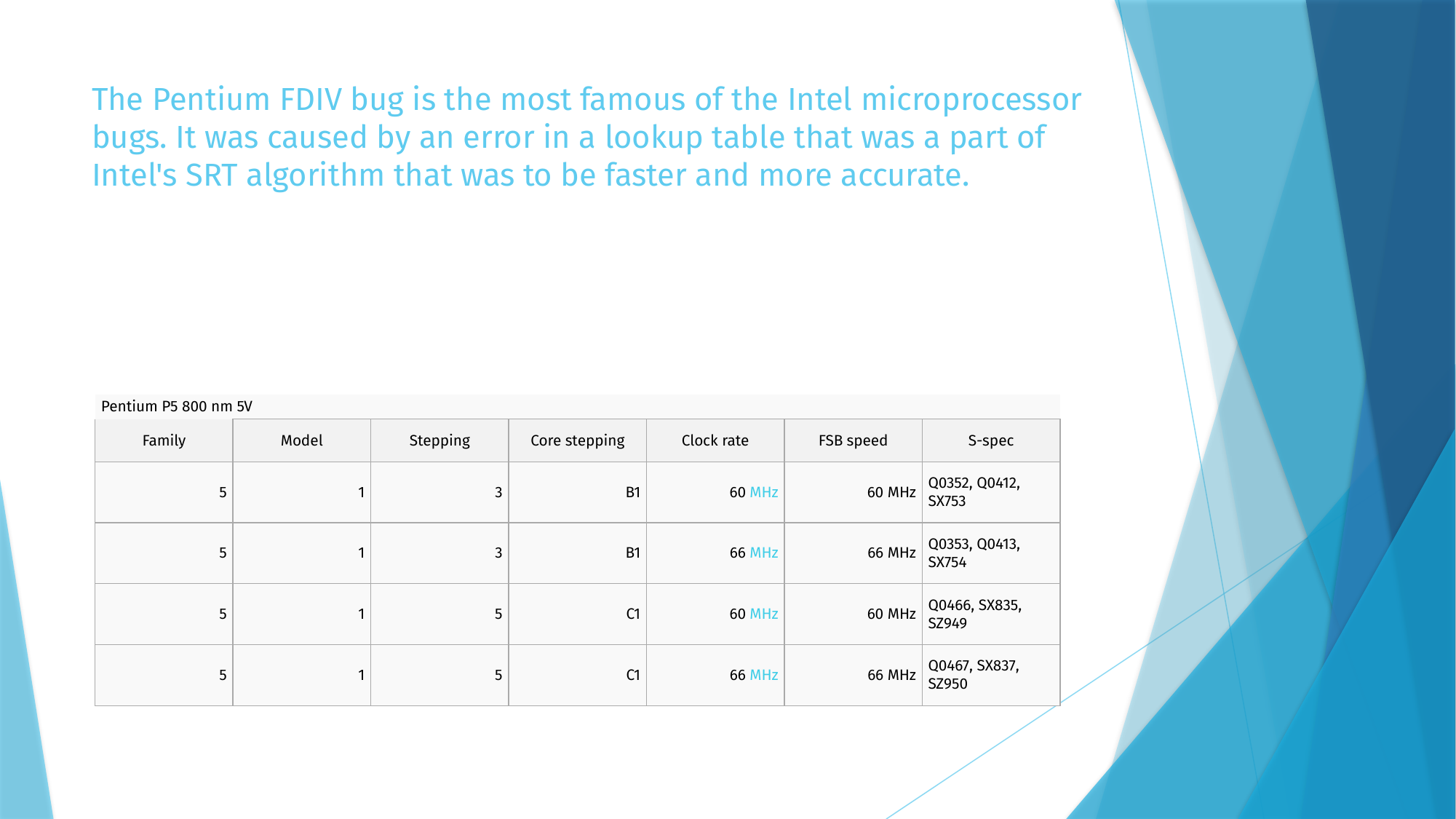

# The Pentium FDIV bug is the most famous of the Intel microprocessor bugs. It was caused by an error in a lookup table that was a part of Intel's SRT algorithm that was to be faster and more accurate.
| Pentium P5 800 nm 5V |  |  |  |  |  |  |
| --- | --- | --- | --- | --- | --- | --- |
| Family | Model | Stepping | Core stepping | Clock rate | FSB speed | S-spec |
| 5 | 1 | 3 | B1 | 60 MHz | 60 MHz | Q0352, Q0412, SX753 |
| 5 | 1 | 3 | B1 | 66 MHz | 66 MHz | Q0353, Q0413, SX754 |
| 5 | 1 | 5 | C1 | 60 MHz | 60 MHz | Q0466, SX835, SZ949 |
| 5 | 1 | 5 | C1 | 66 MHz | 66 MHz | Q0467, SX837, SZ950 |